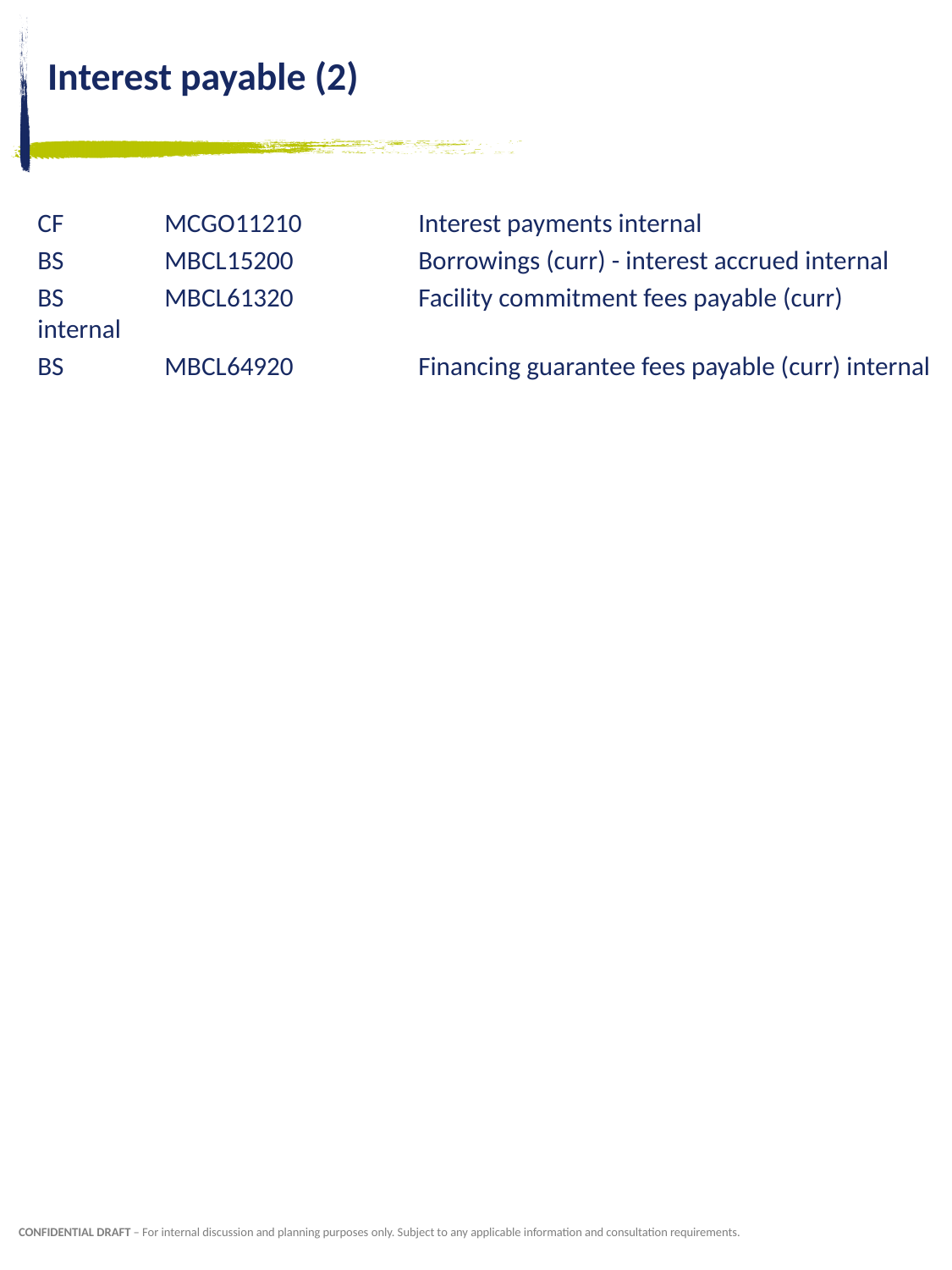

# Interest payable (2)
CF	MCGO11210	Interest payments internal
BS	MBCL15200	Borrowings (curr) - interest accrued internal
BS	MBCL61320	Facility commitment fees payable (curr) internal
BS	MBCL64920	Financing guarantee fees payable (curr) internal